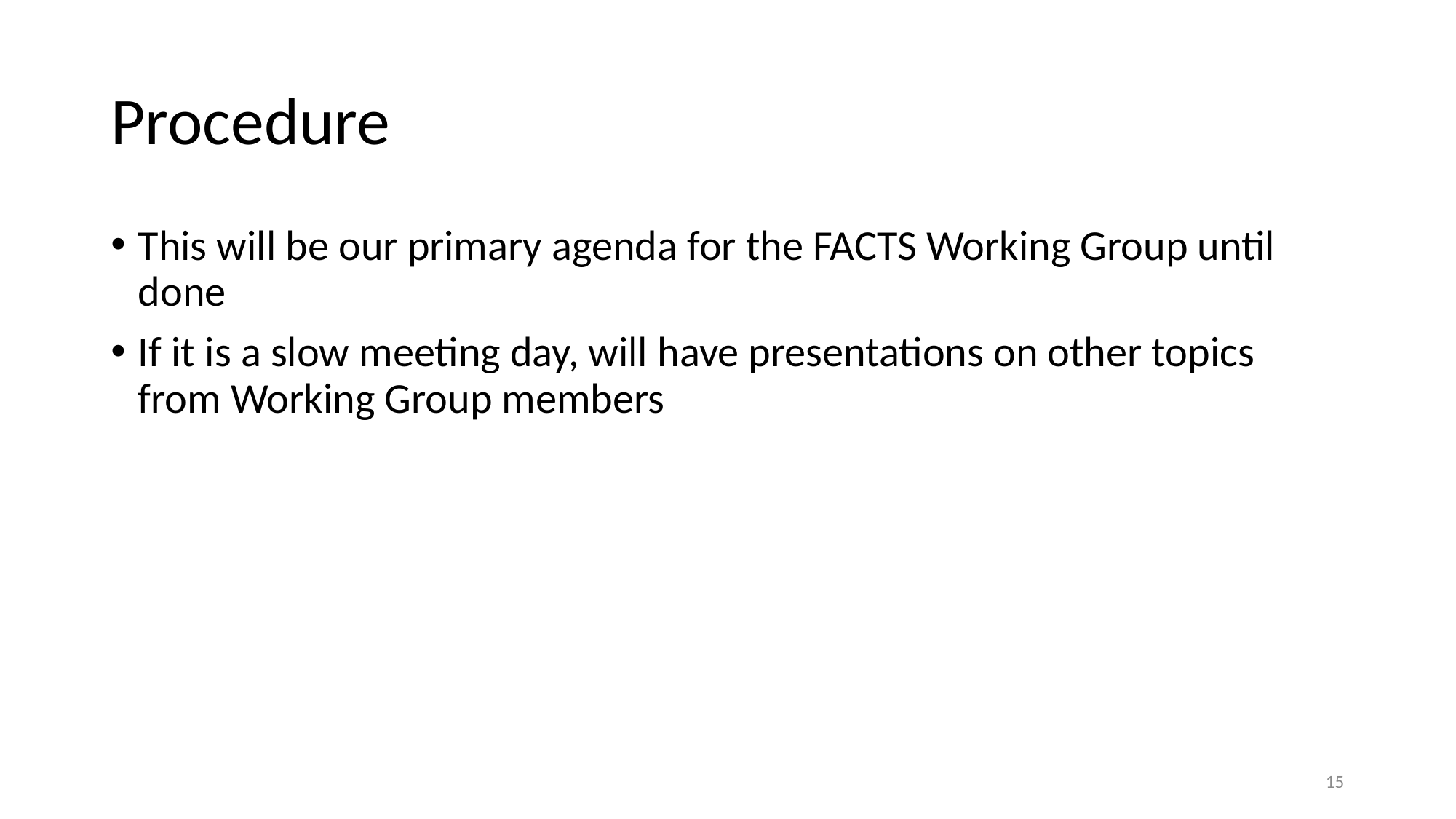

# Procedure
This will be our primary agenda for the FACTS Working Group until done
If it is a slow meeting day, will have presentations on other topics from Working Group members
15